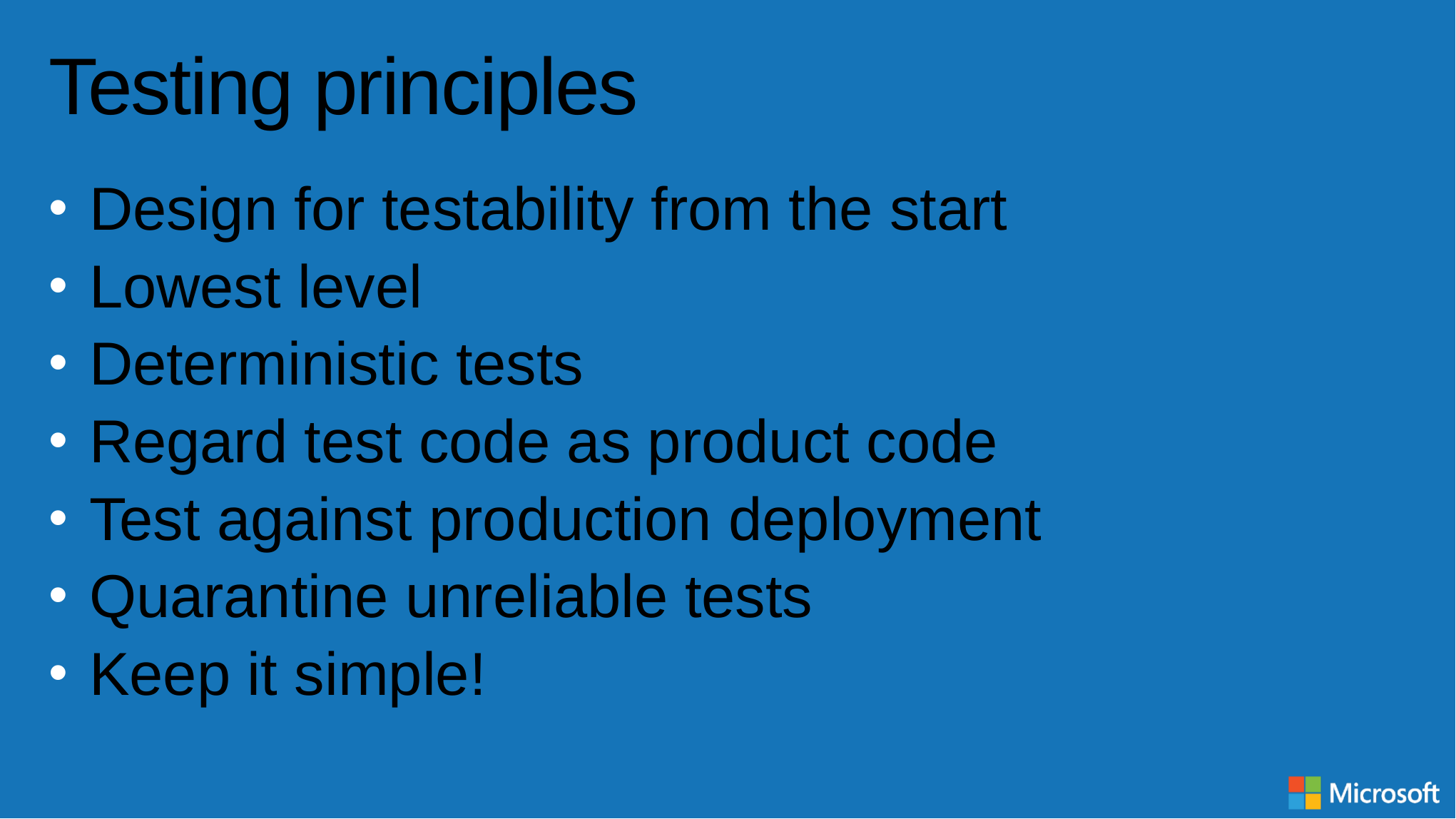

# Testing principles
Design for testability from the start
Lowest level
Deterministic tests
Regard test code as product code
Test against production deployment
Quarantine unreliable tests
Keep it simple!